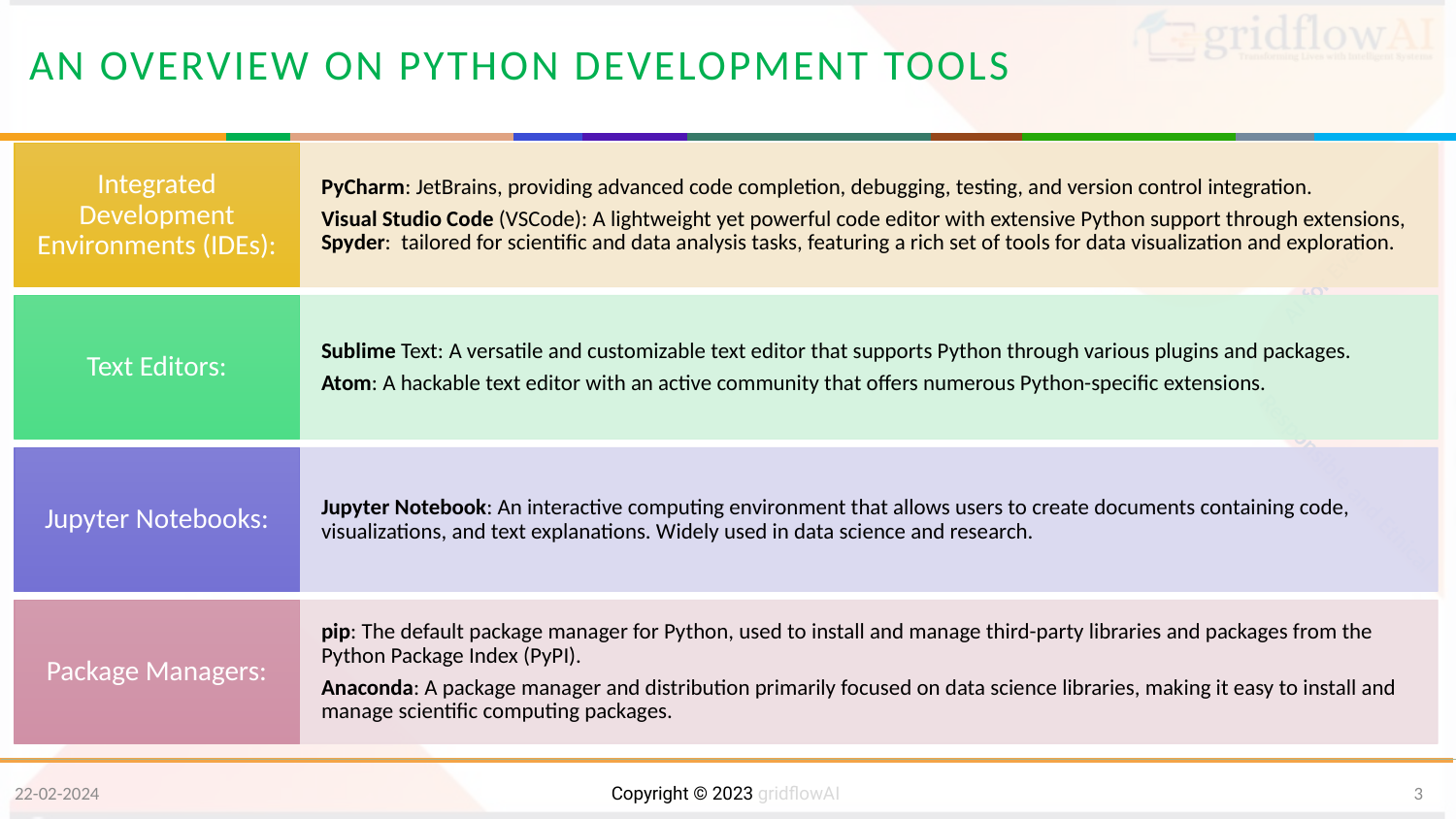

# An overview on Python development tools
PyCharm: JetBrains, providing advanced code completion, debugging, testing, and version control integration.
Visual Studio Code (VSCode): A lightweight yet powerful code editor with extensive Python support through extensions, Spyder:  tailored for scientific and data analysis tasks, featuring a rich set of tools for data visualization and exploration.
Integrated Development Environments (IDEs):
Sublime Text: A versatile and customizable text editor that supports Python through various plugins and packages.
Atom: A hackable text editor with an active community that offers numerous Python-specific extensions.
Text Editors:
Jupyter Notebook: An interactive computing environment that allows users to create documents containing code, visualizations, and text explanations. Widely used in data science and research.
Jupyter Notebooks:
pip: The default package manager for Python, used to install and manage third-party libraries and packages from the Python Package Index (PyPI).
Anaconda: A package manager and distribution primarily focused on data science libraries, making it easy to install and manage scientific computing packages.
Package Managers:
22-02-2024
Copyright © 2023 gridflowAI
3